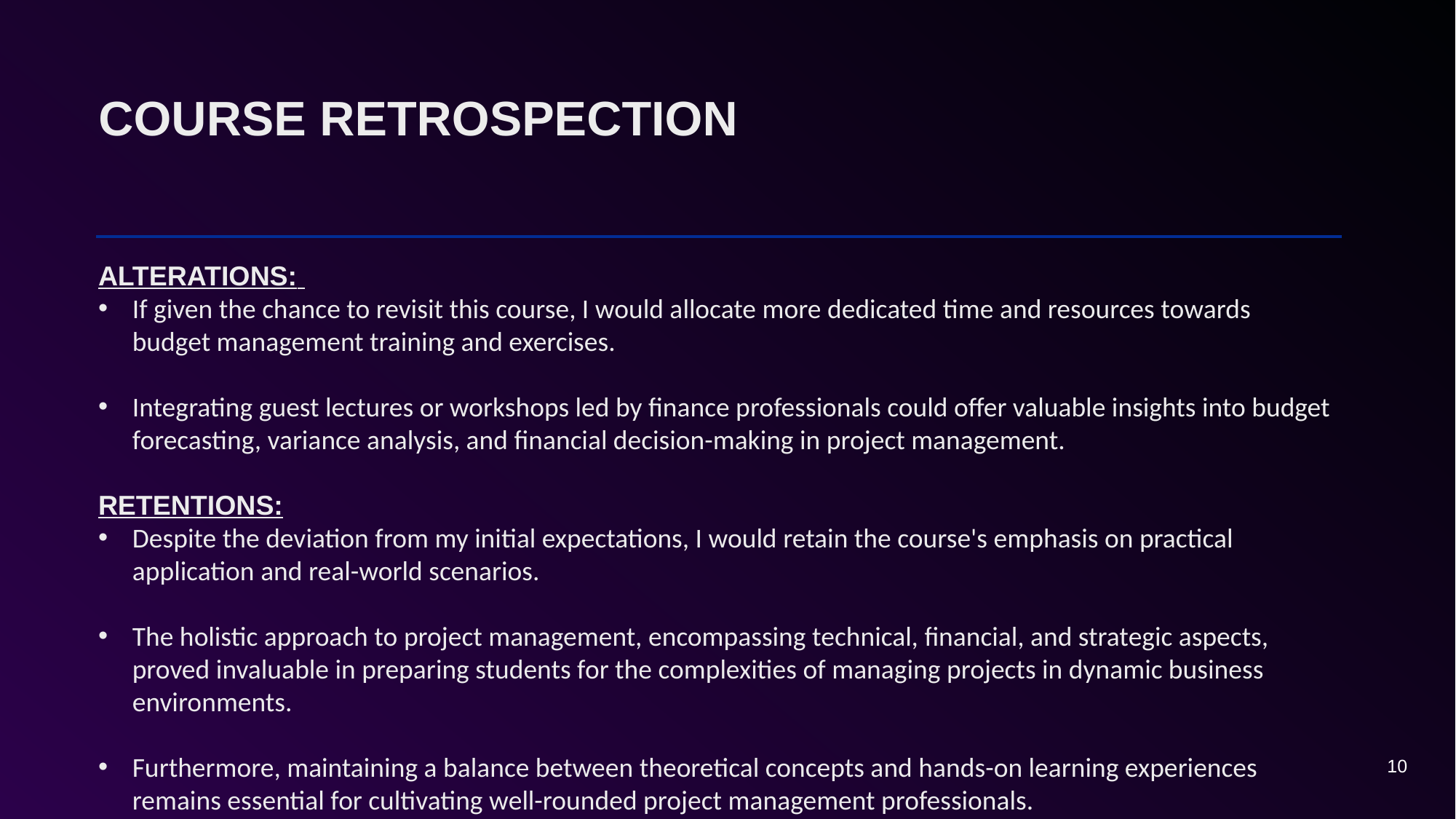

# Course Retrospection
ALTERATIONS:
If given the chance to revisit this course, I would allocate more dedicated time and resources towards budget management training and exercises.

Integrating guest lectures or workshops led by finance professionals could offer valuable insights into budget forecasting, variance analysis, and financial decision-making in project management.

RETENTIONS:
Despite the deviation from my initial expectations, I would retain the course's emphasis on practical application and real-world scenarios.

The holistic approach to project management, encompassing technical, financial, and strategic aspects, proved invaluable in preparing students for the complexities of managing projects in dynamic business environments.

Furthermore, maintaining a balance between theoretical concepts and hands-on learning experiences remains essential for cultivating well-rounded project management professionals.
10